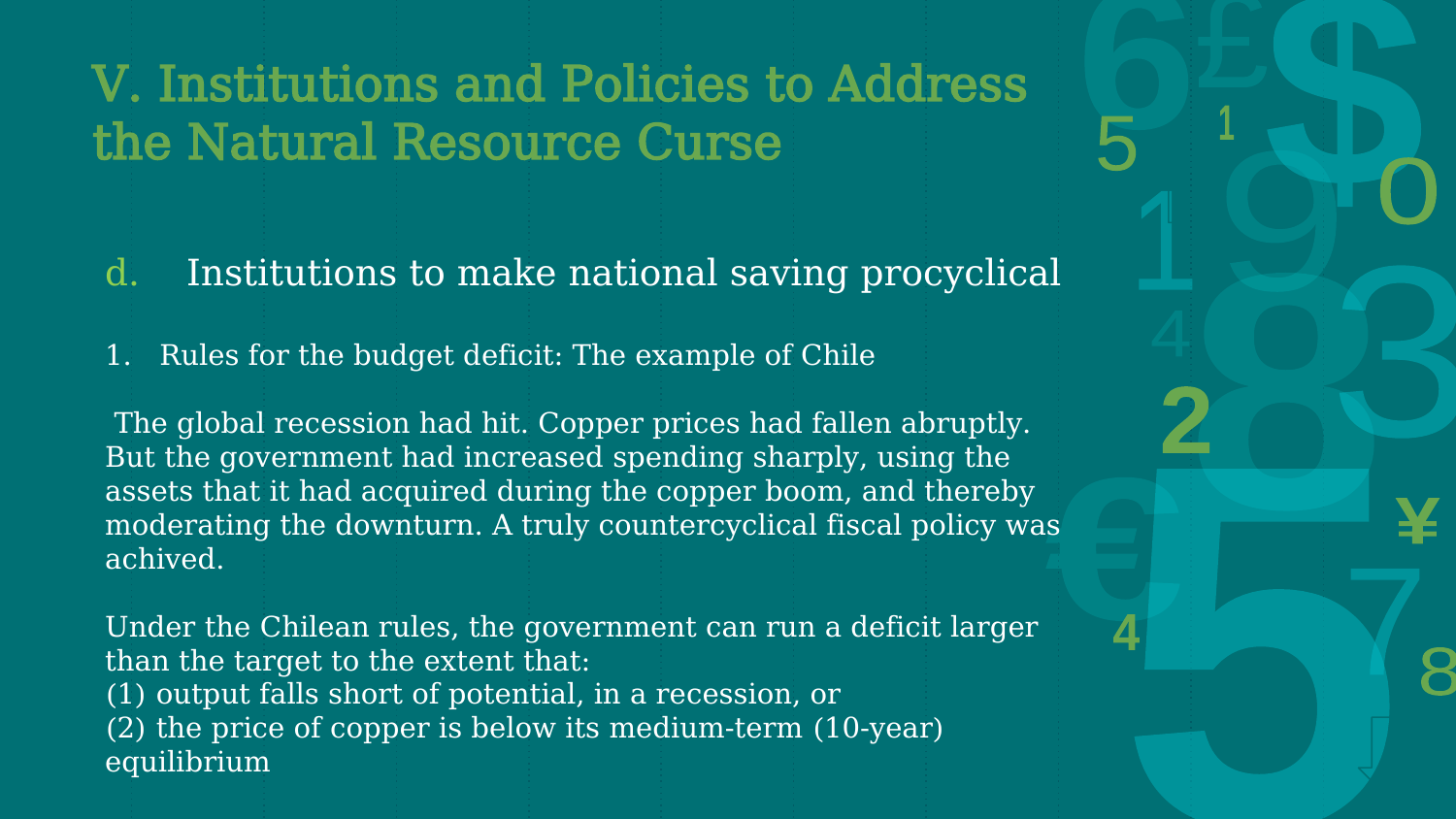

# V. Institutions and Policies to Address the Natural Resource Curse
d.    Institutions to make national saving procyclical

Rules for the budget deficit: The example of Chile

 The global recession had hit. Copper prices had fallen abruptly. But the government had increased spending sharply, using the assets that it had acquired during the copper boom, and thereby moderating the downturn. A truly countercyclical fiscal policy was achived.

Under the Chilean rules, the government can run a deficit larger than the target to the extent that:
(1) output falls short of potential, in a recession, or
(2) the price of copper is below its medium-term (10-year) equilibrium